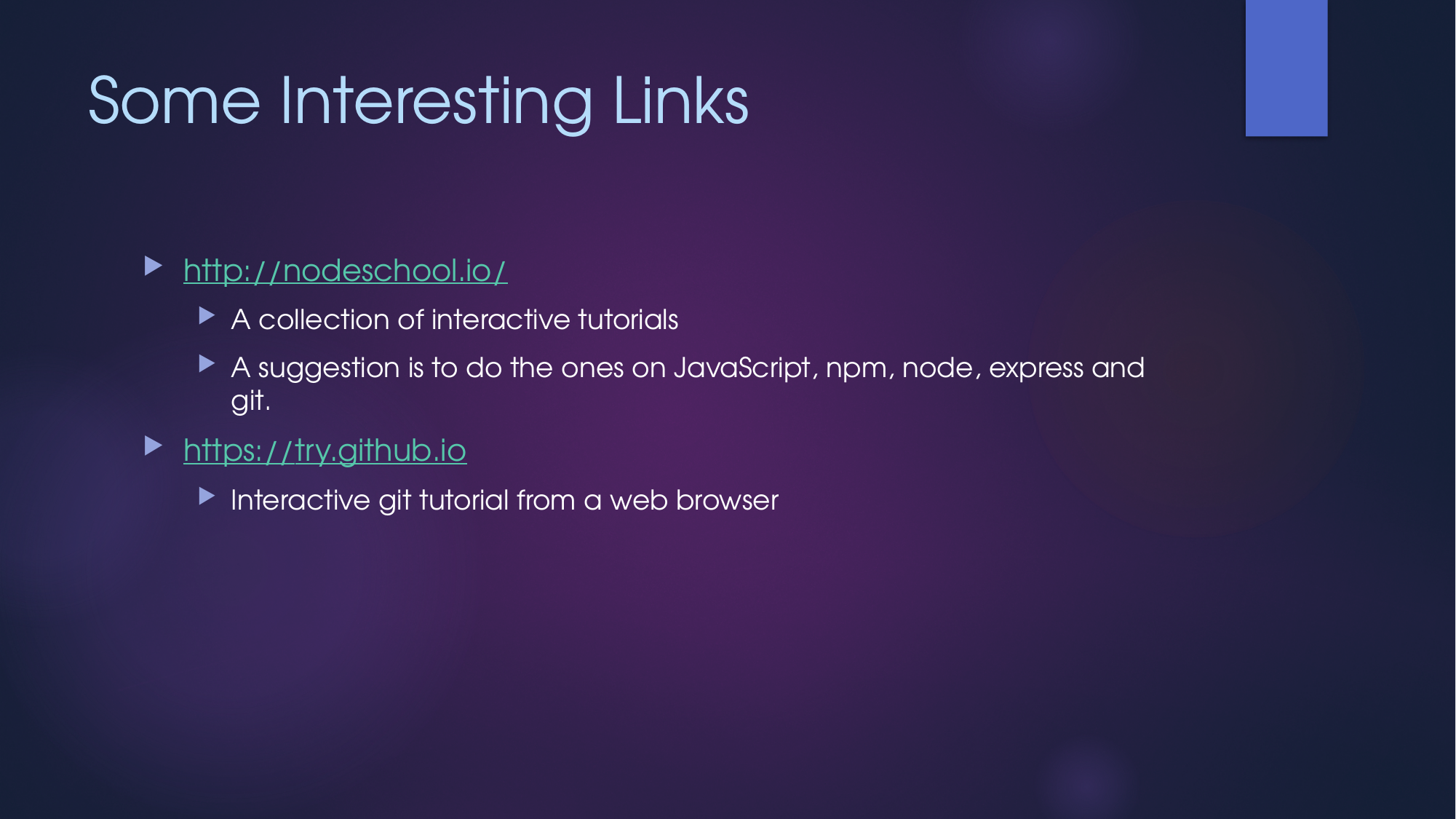

# Some Interesting Links
http://nodeschool.io/
A collection of interactive tutorials
A suggestion is to do the ones on JavaScript, npm, node, express and git.
https://try.github.io
Interactive git tutorial from a web browser